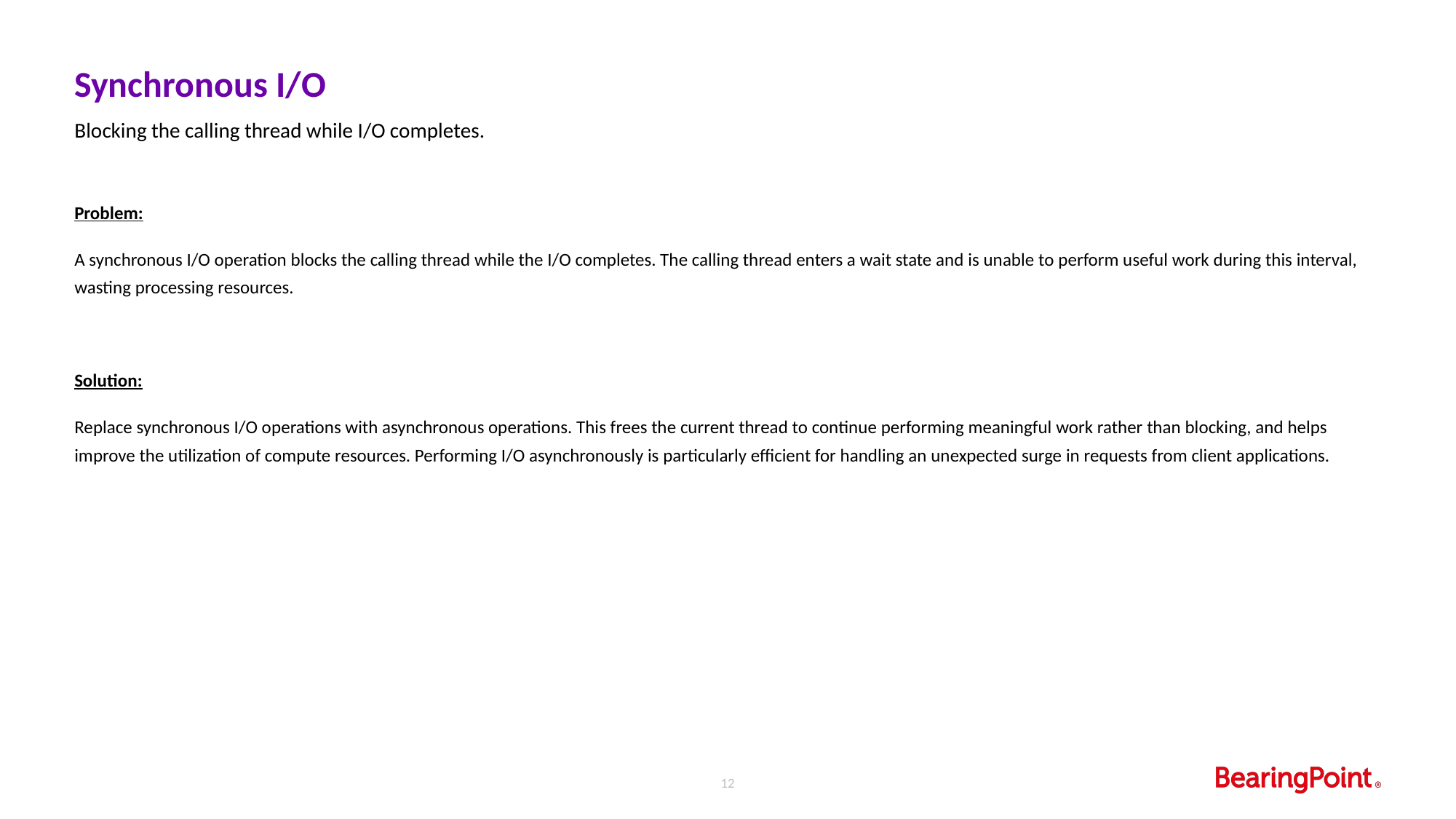

# Synchronous I/O
Blocking the calling thread while I/O completes.

Problem:
A synchronous I/O operation blocks the calling thread while the I/O completes. The calling thread enters a wait state and is unable to perform useful work during this interval, wasting processing resources.

Solution:
Replace synchronous I/O operations with asynchronous operations. This frees the current thread to continue performing meaningful work rather than blocking, and helps improve the utilization of compute resources. Performing I/O asynchronously is particularly efficient for handling an unexpected surge in requests from client applications.